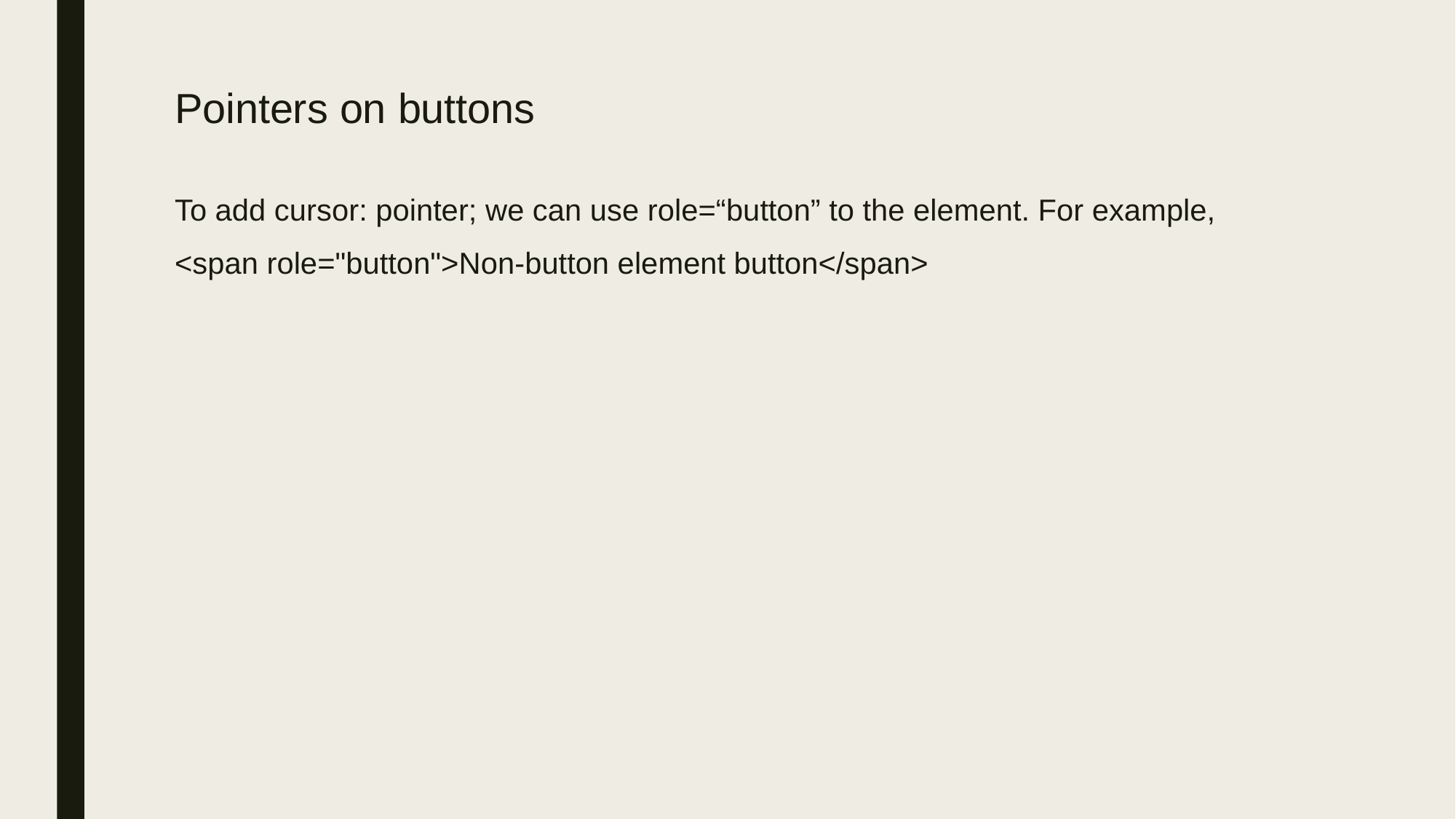

# Pointers on buttons
To add cursor: pointer; we can use role=“button” to the element. For example,
<span role="button">Non-button element button</span>